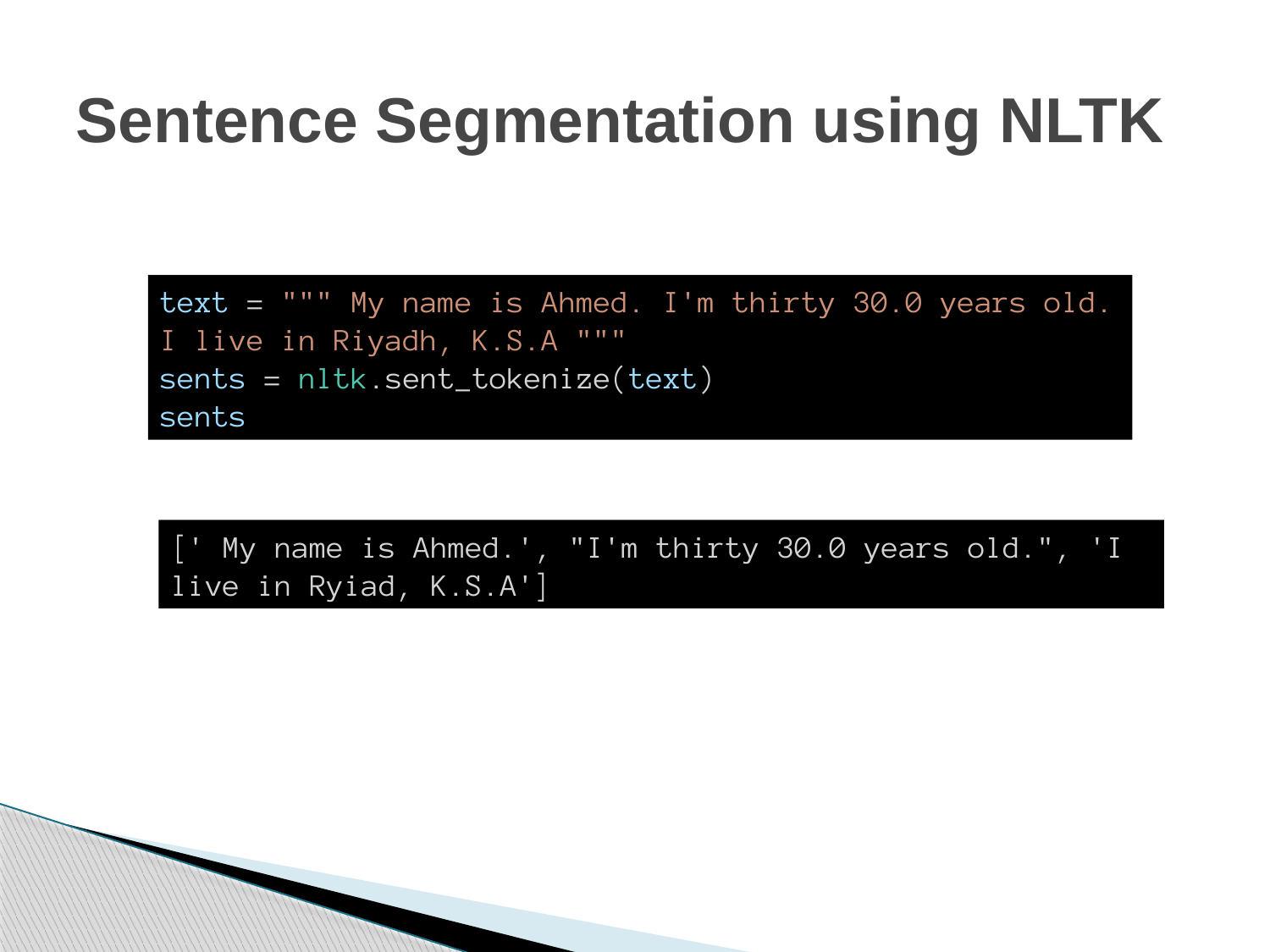

# Sentence Segmentation using NLTK
text = """ My name is Ahmed. I'm thirty 30.0 years old. I live in Riyadh, K.S.A """
sents = nltk.sent_tokenize(text)
sents
[' My name is Ahmed.', "I'm thirty 30.0 years old.", 'I live in Ryiad, K.S.A']